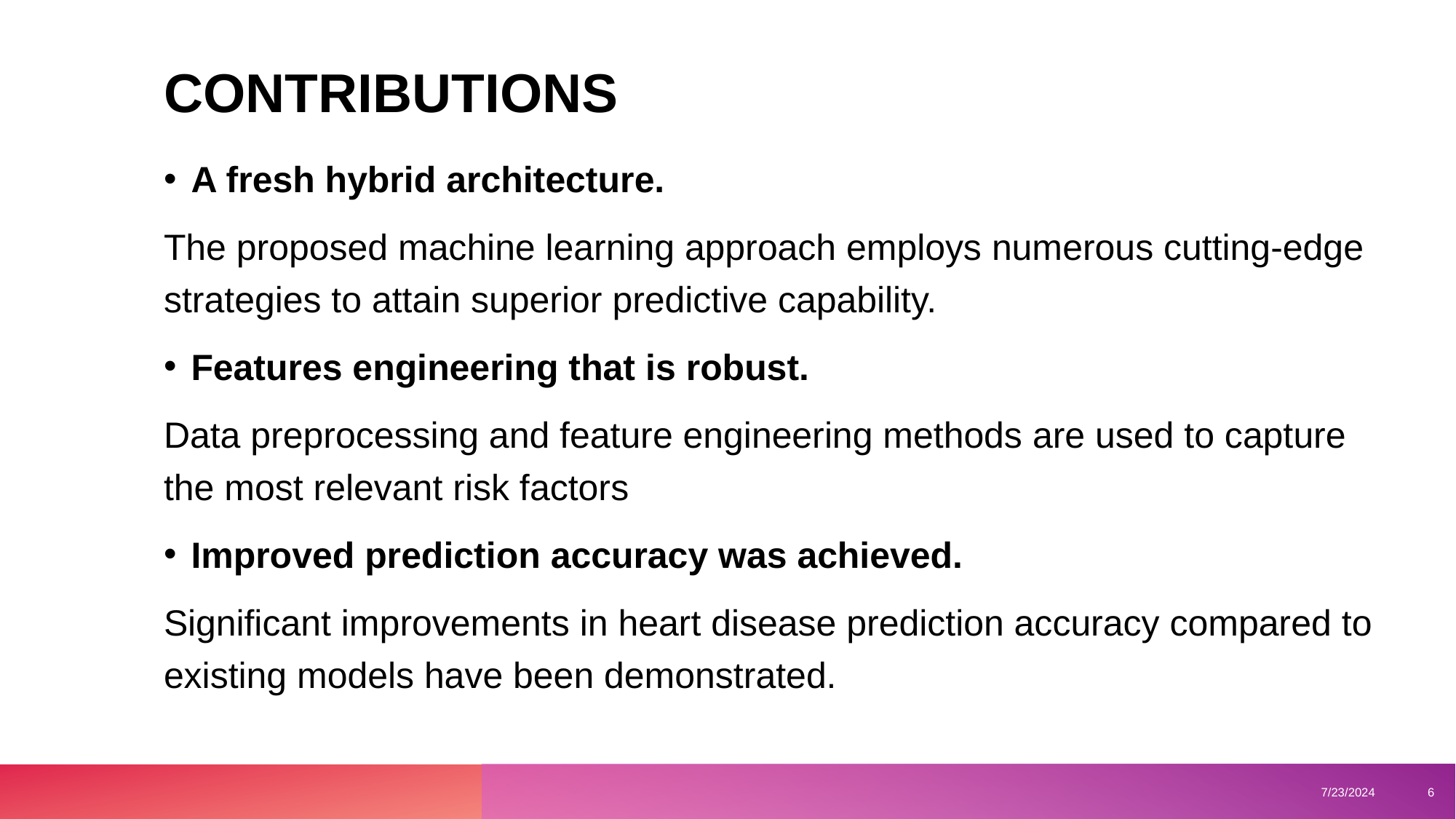

# CONTRIBUTIONS
A fresh hybrid architecture.
The proposed machine learning approach employs numerous cutting-edge strategies to attain superior predictive capability.
Features engineering that is robust.
Data preprocessing and feature engineering methods are used to capture the most relevant risk factors
Improved prediction accuracy was achieved.
Significant improvements in heart disease prediction accuracy compared to existing models have been demonstrated.

6
7/23/2024